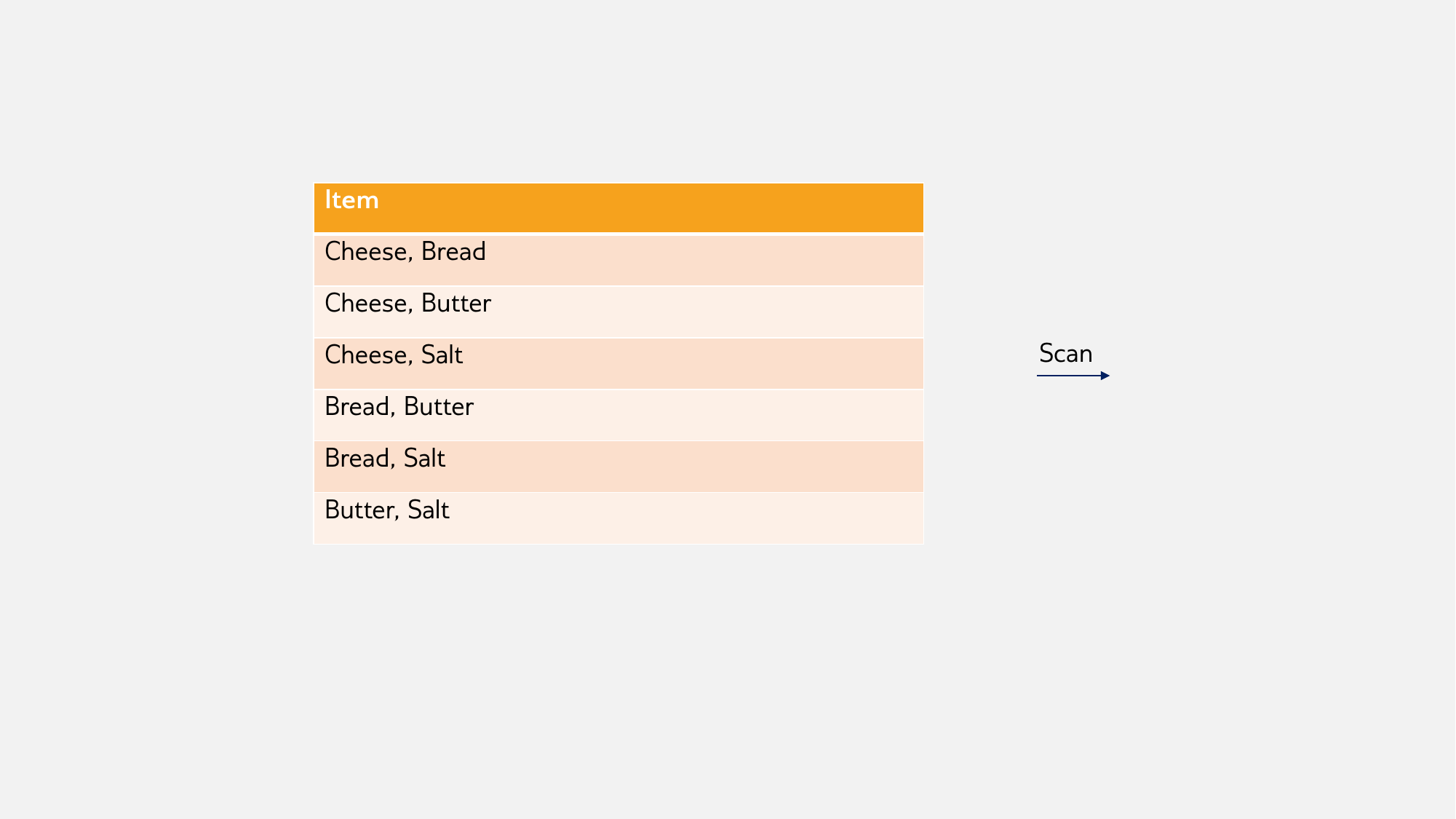

| Item |
| --- |
| Cheese, Bread |
| Cheese, Butter |
| Cheese, Salt |
| Bread, Butter |
| Bread, Salt |
| Butter, Salt |
Scan